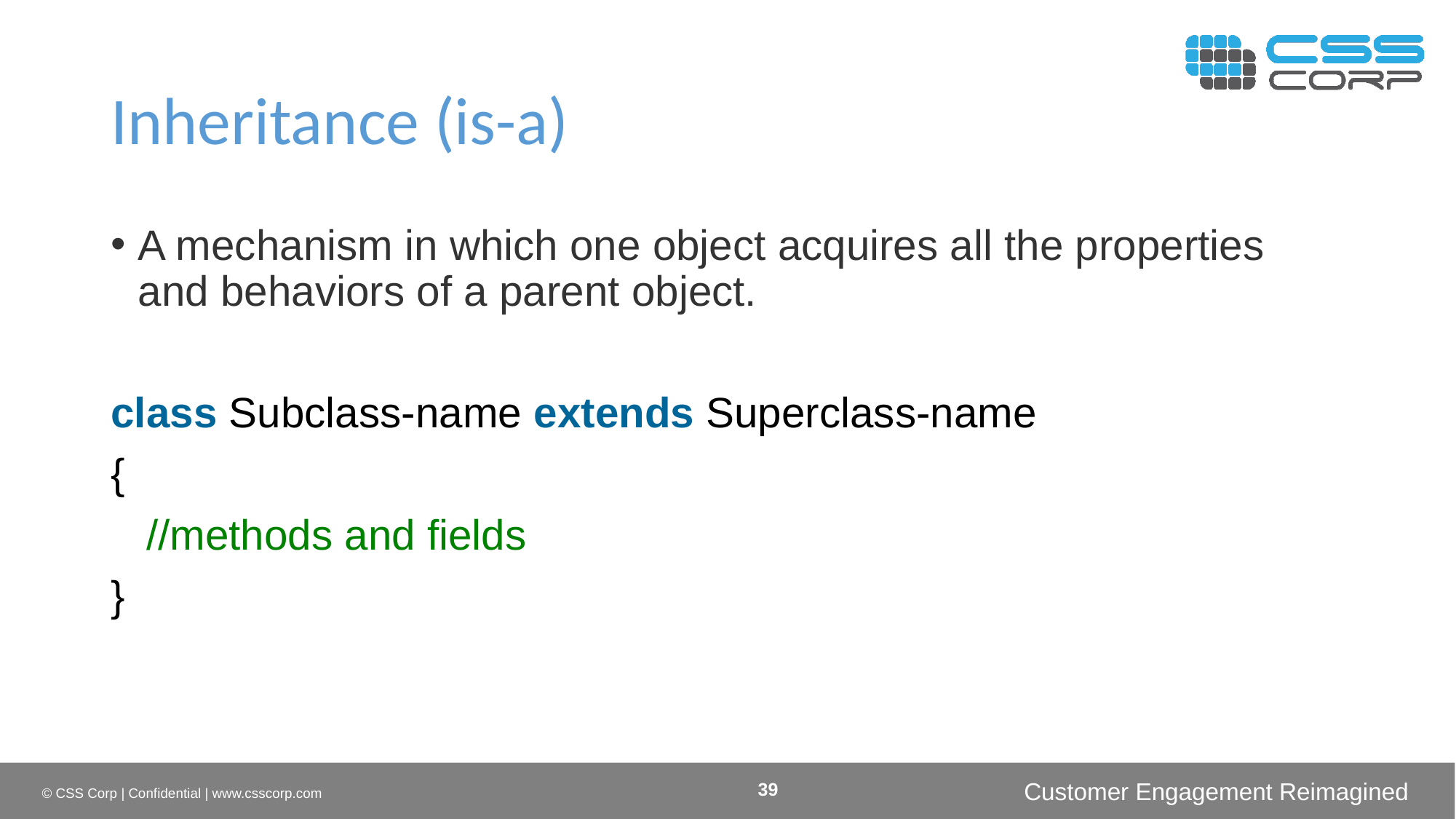

# Inheritance (is-a)
A mechanism in which one object acquires all the properties and behaviors of a parent object.

class Subclass-name extends Superclass-name
{
   //methods and fields
}